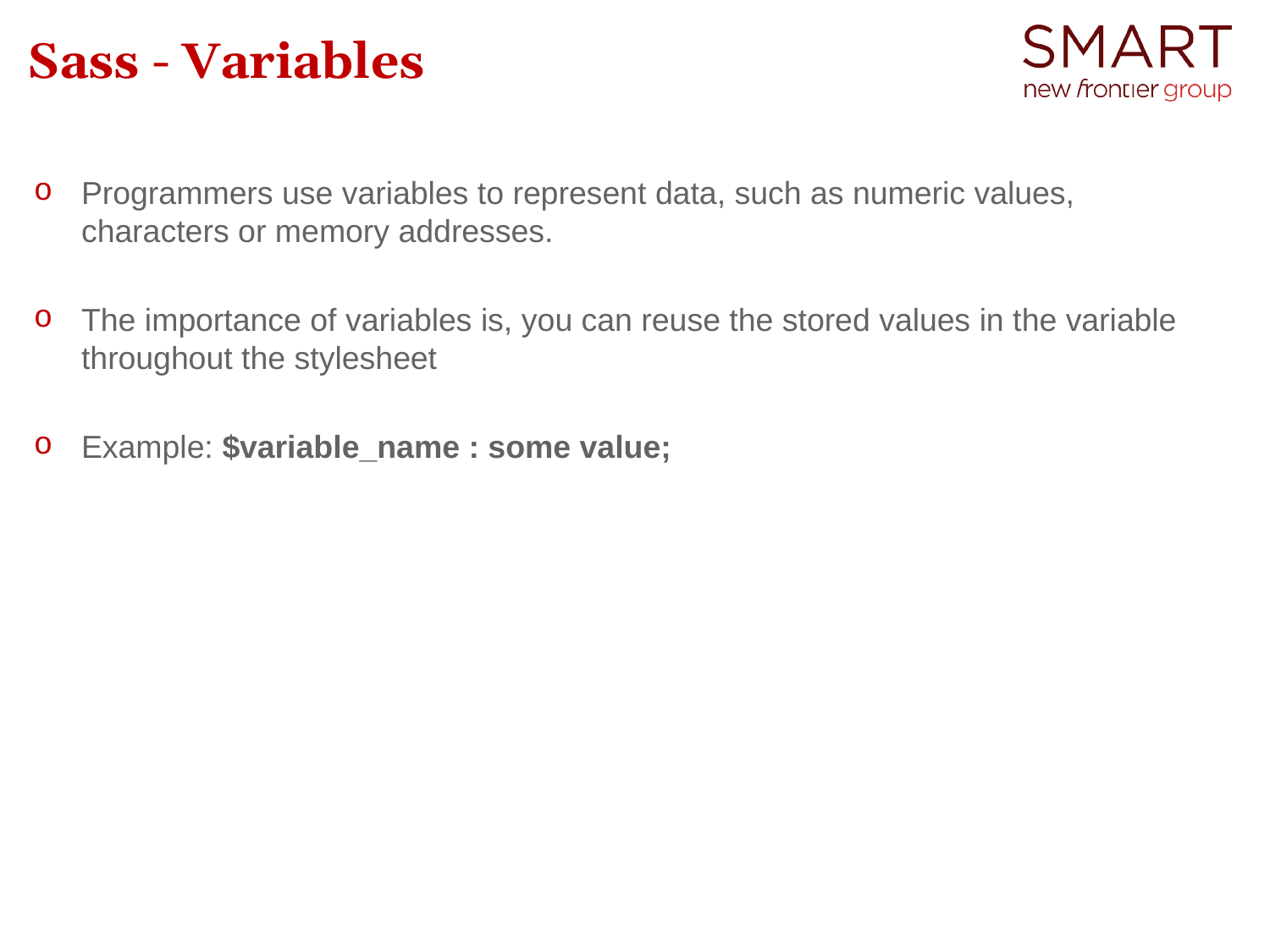

# Sass - Variables
Programmers use variables to represent data, such as numeric values, characters or memory addresses.

The importance of variables is, you can reuse the stored values in the variable throughout the stylesheet

Example: $variable_name : some value;